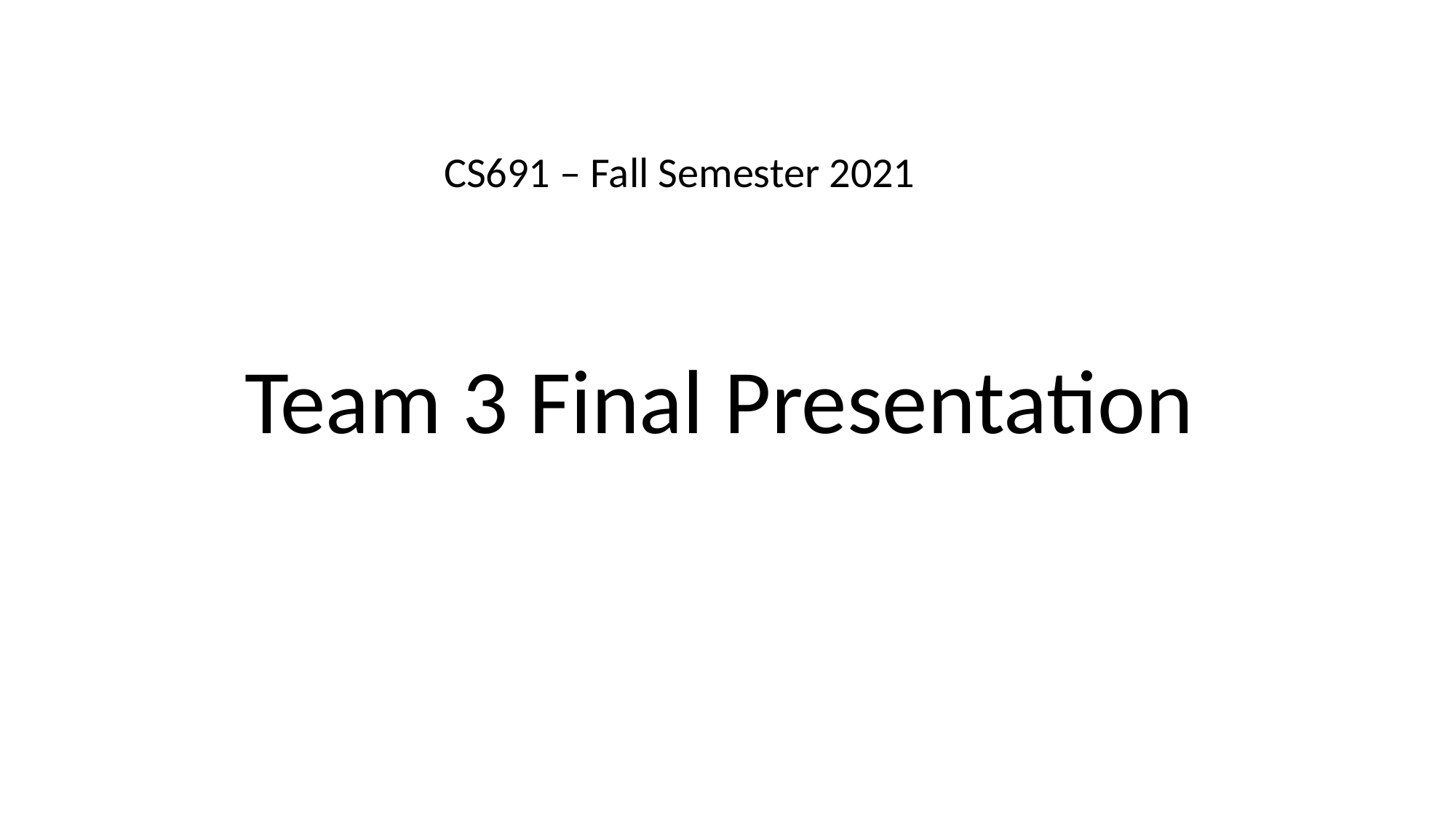

CS691 – Fall Semester 2021
# Team 3 Final Presentation